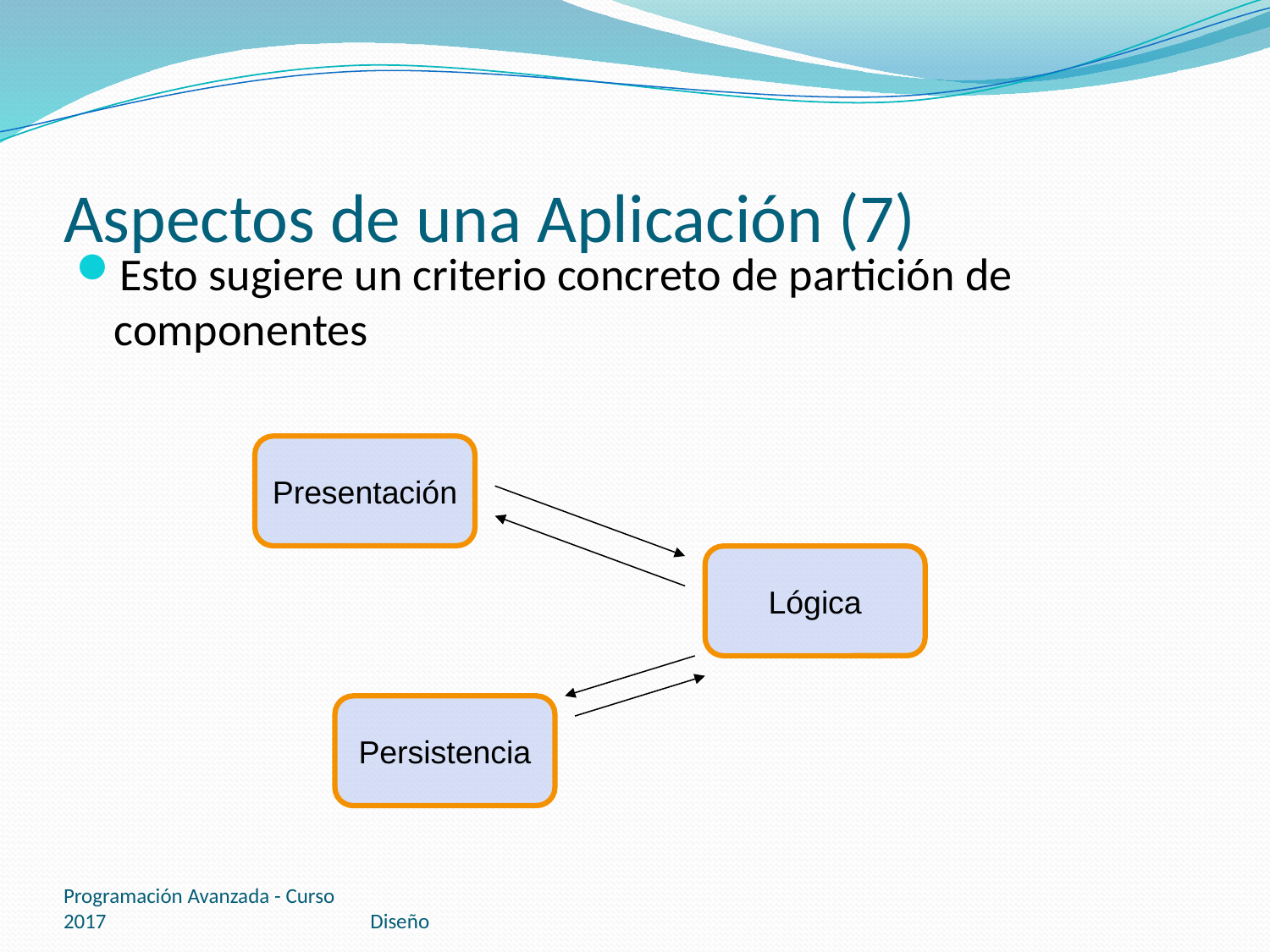

# Aspectos de una Aplicación (7)
Esto sugiere un criterio concreto de partición de componentes
Presentación

Lógica

Persistencia
Programación Avanzada - Curso 2017
Diseño